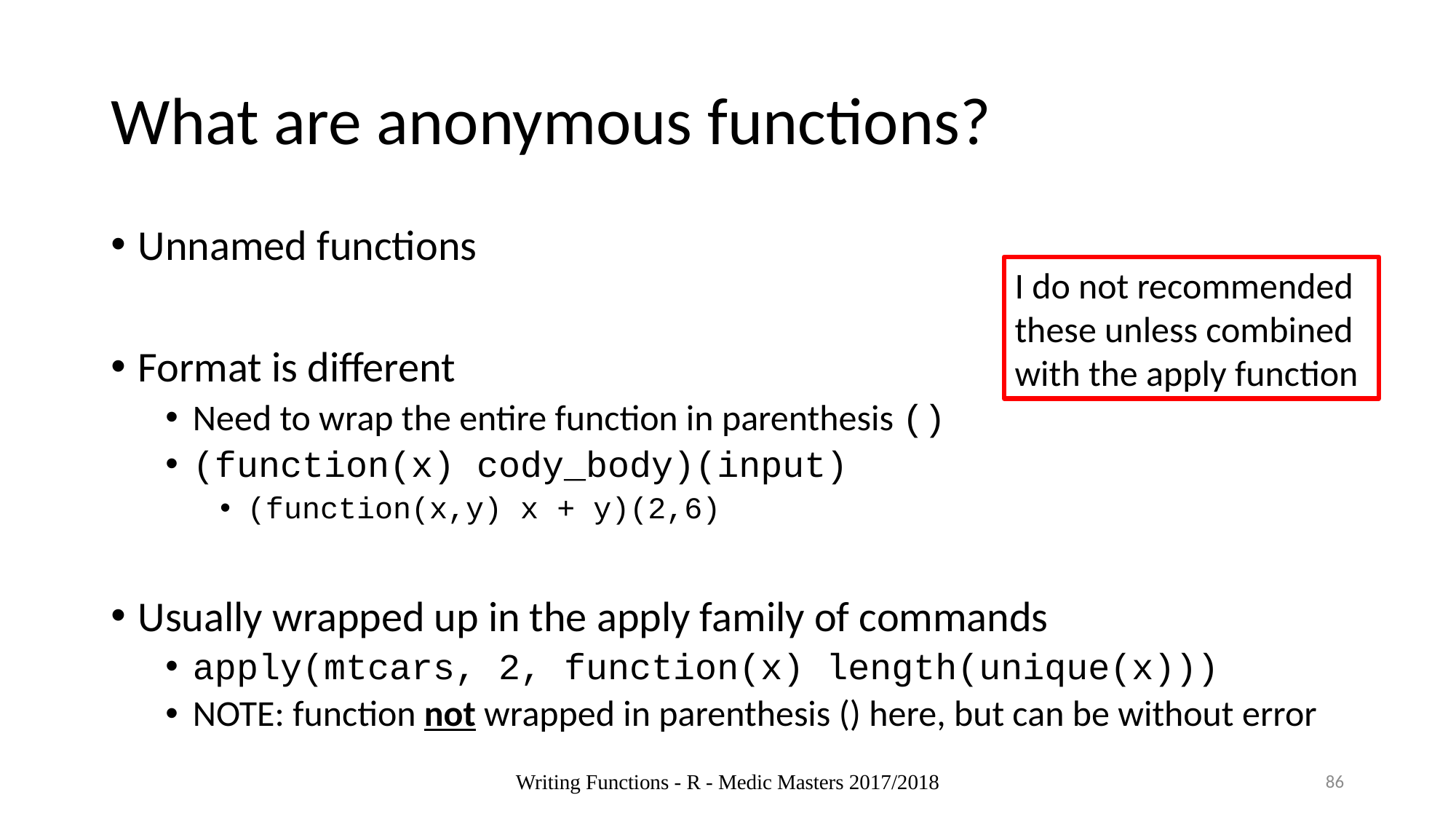

# What are anonymous functions?
Unnamed functions

Format is different
Need to wrap the entire function in parenthesis ()
(function(x) cody_body)(input)
(function(x,y) x + y)(2,6)

Usually wrapped up in the apply family of commands
apply(mtcars, 2, function(x) length(unique(x)))
NOTE: function not wrapped in parenthesis () here, but can be without error

I do not recommended these unless combined with the apply function
Writing Functions - R - Medic Masters 2017/2018
86